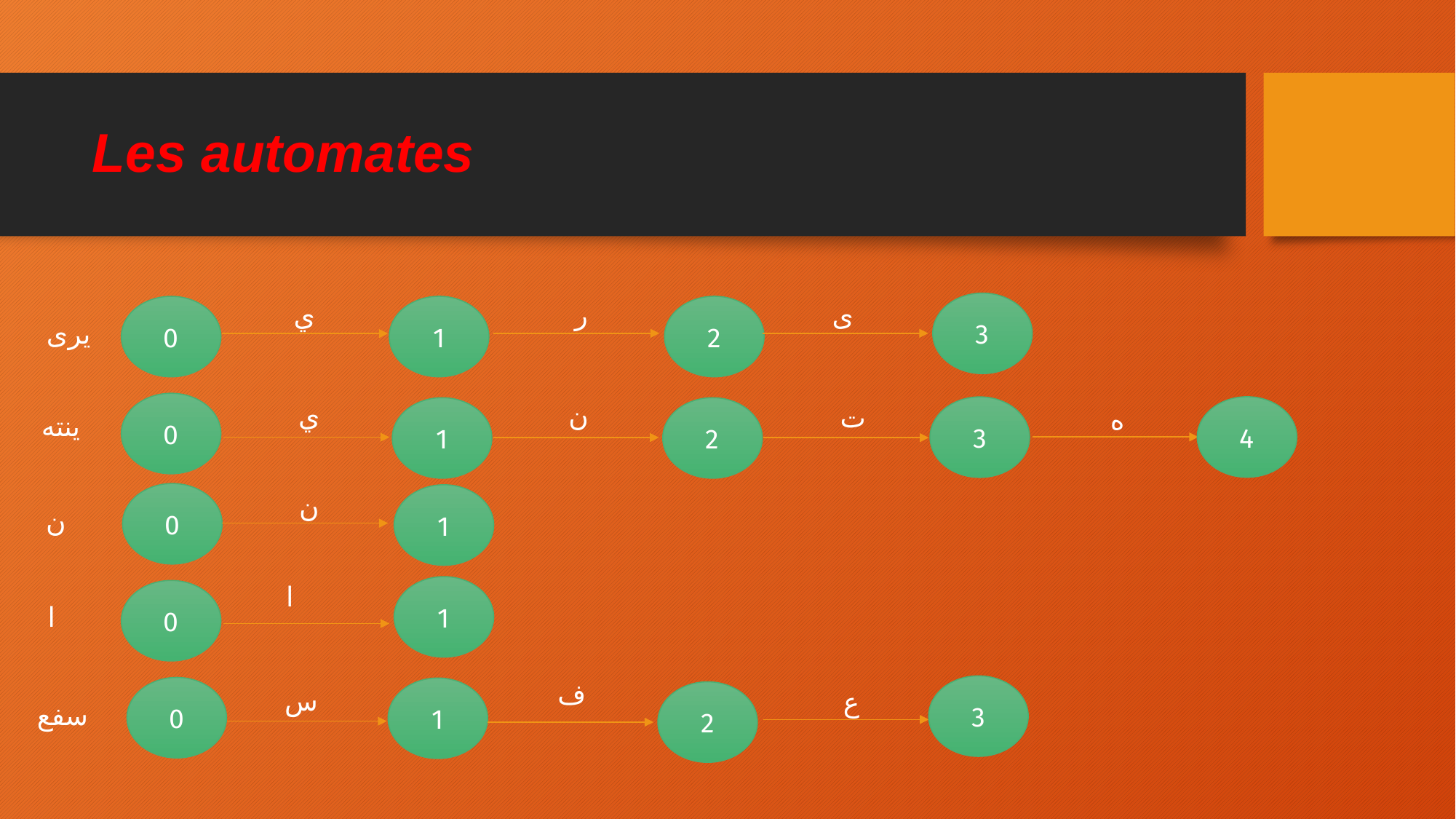

# Les automates
ر
ي
ى
3
1
2
0
يرى
0
ي
ن
ت
4
3
ه
1
2
ينته
0
ن
1
ن
ا
1
0
ا
ف
3
0
س
1
ع
2
سفع